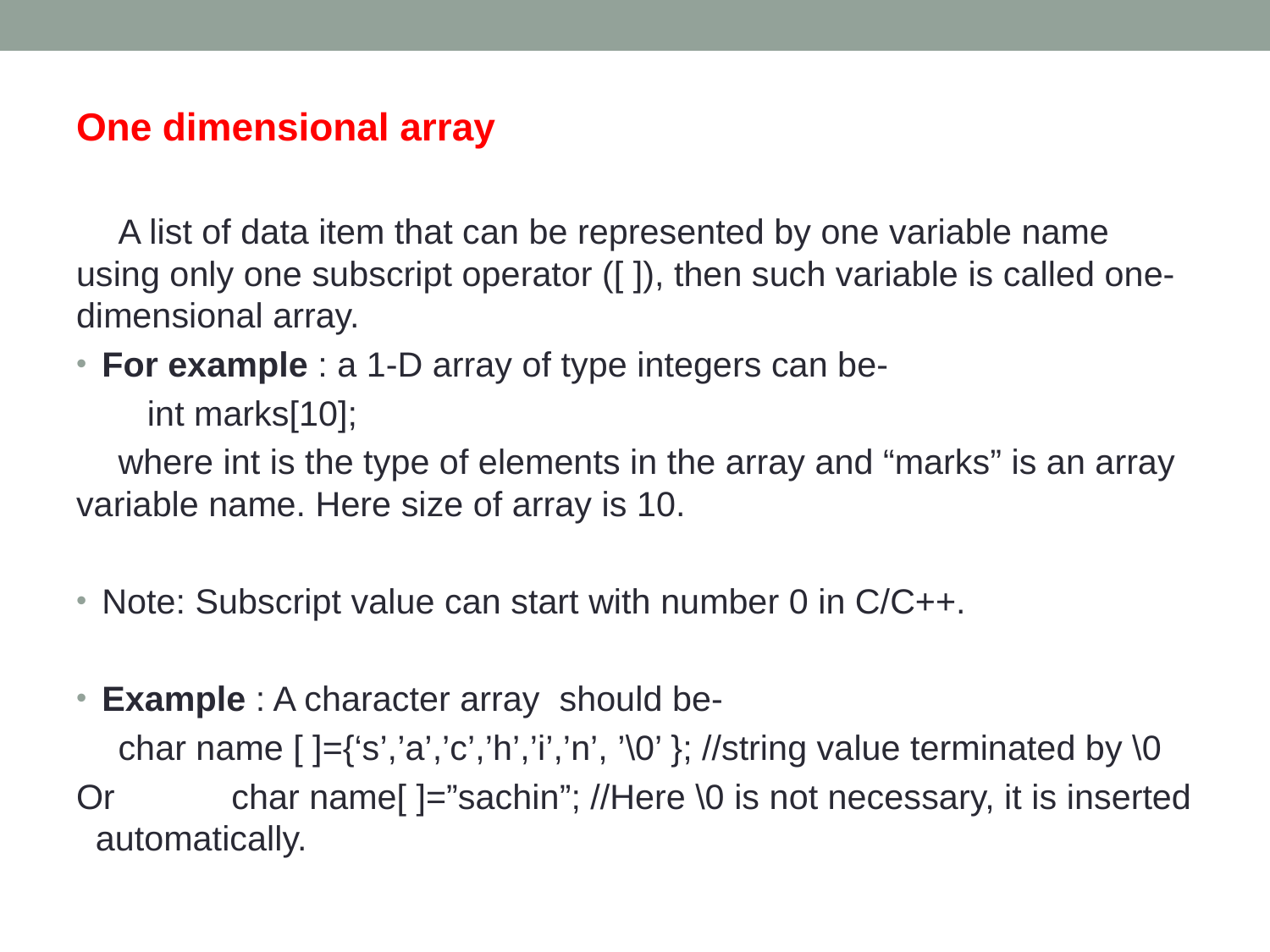

One dimensional array

	A list of data item that can be represented by one variable name using only one subscript operator ([ ]), then such variable is called one-dimensional array.
For example : a 1-D array of type integers can be-
		   int marks[10];
	where int is the type of elements in the array and “marks” is an array variable name. Here size of array is 10.

Note: Subscript value can start with number 0 in C/C++.

Example : A character array  should be-
	char name [ ]={‘s’,’a’,’c’,’h’,’i’,’n’, ’\0’ }; //string value terminated by \0
Or            char name[ ]=”sachin”; //Here \0 is not necessary, it is inserted   automatically.